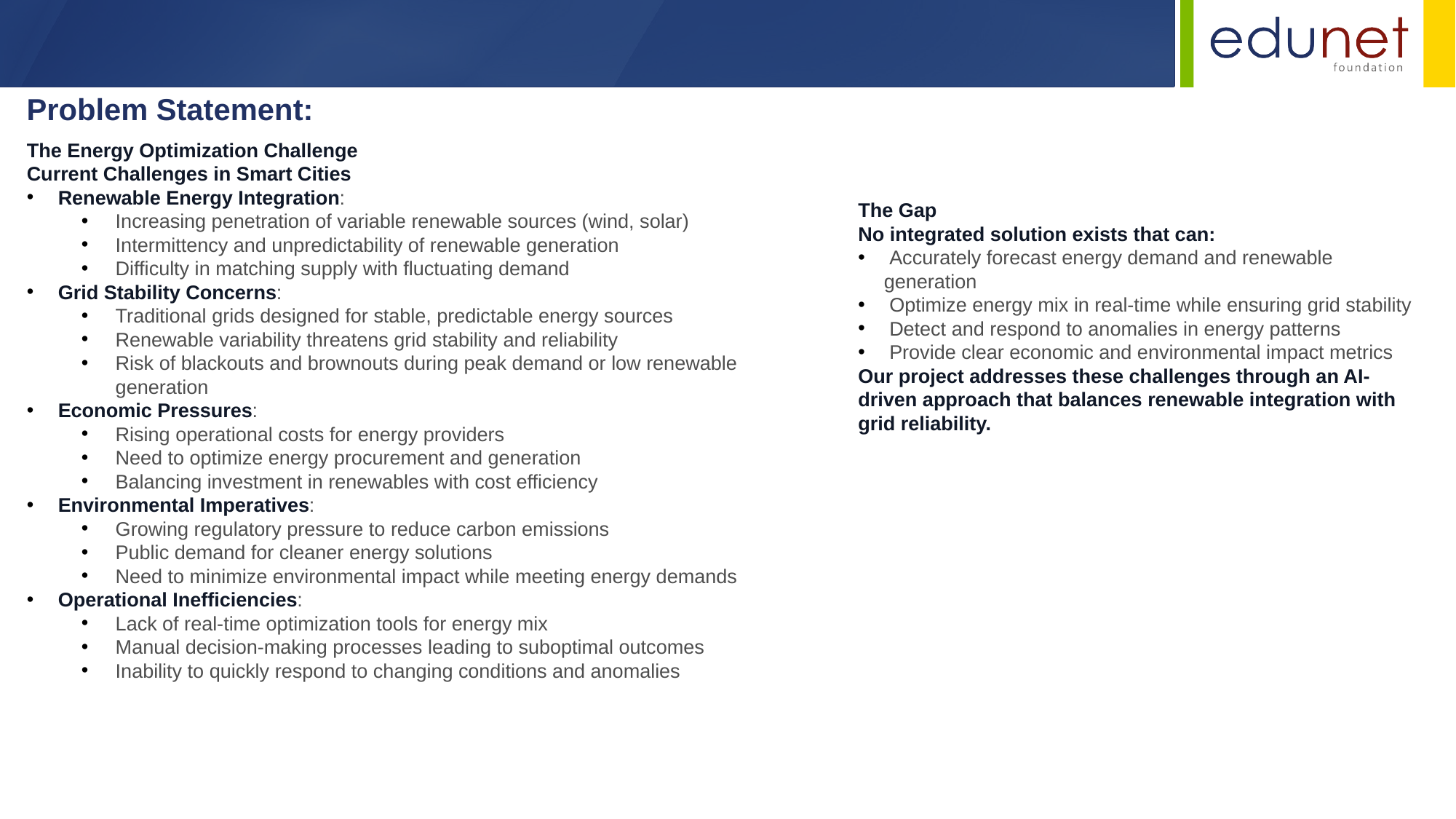

Problem Statement:
The Energy Optimization Challenge
Current Challenges in Smart Cities
 Renewable Energy Integration:
Increasing penetration of variable renewable sources (wind, solar)
Intermittency and unpredictability of renewable generation
Difficulty in matching supply with fluctuating demand
 Grid Stability Concerns:
Traditional grids designed for stable, predictable energy sources
Renewable variability threatens grid stability and reliability
Risk of blackouts and brownouts during peak demand or low renewable generation
 Economic Pressures:
Rising operational costs for energy providers
Need to optimize energy procurement and generation
Balancing investment in renewables with cost efficiency
 Environmental Imperatives:
Growing regulatory pressure to reduce carbon emissions
Public demand for cleaner energy solutions
Need to minimize environmental impact while meeting energy demands
 Operational Inefficiencies:
Lack of real-time optimization tools for energy mix
Manual decision-making processes leading to suboptimal outcomes
Inability to quickly respond to changing conditions and anomalies

The Gap
No integrated solution exists that can:
 Accurately forecast energy demand and renewable generation
 Optimize energy mix in real-time while ensuring grid stability
 Detect and respond to anomalies in energy patterns
 Provide clear economic and environmental impact metrics
Our project addresses these challenges through an AI-driven approach that balances renewable integration with grid reliability.